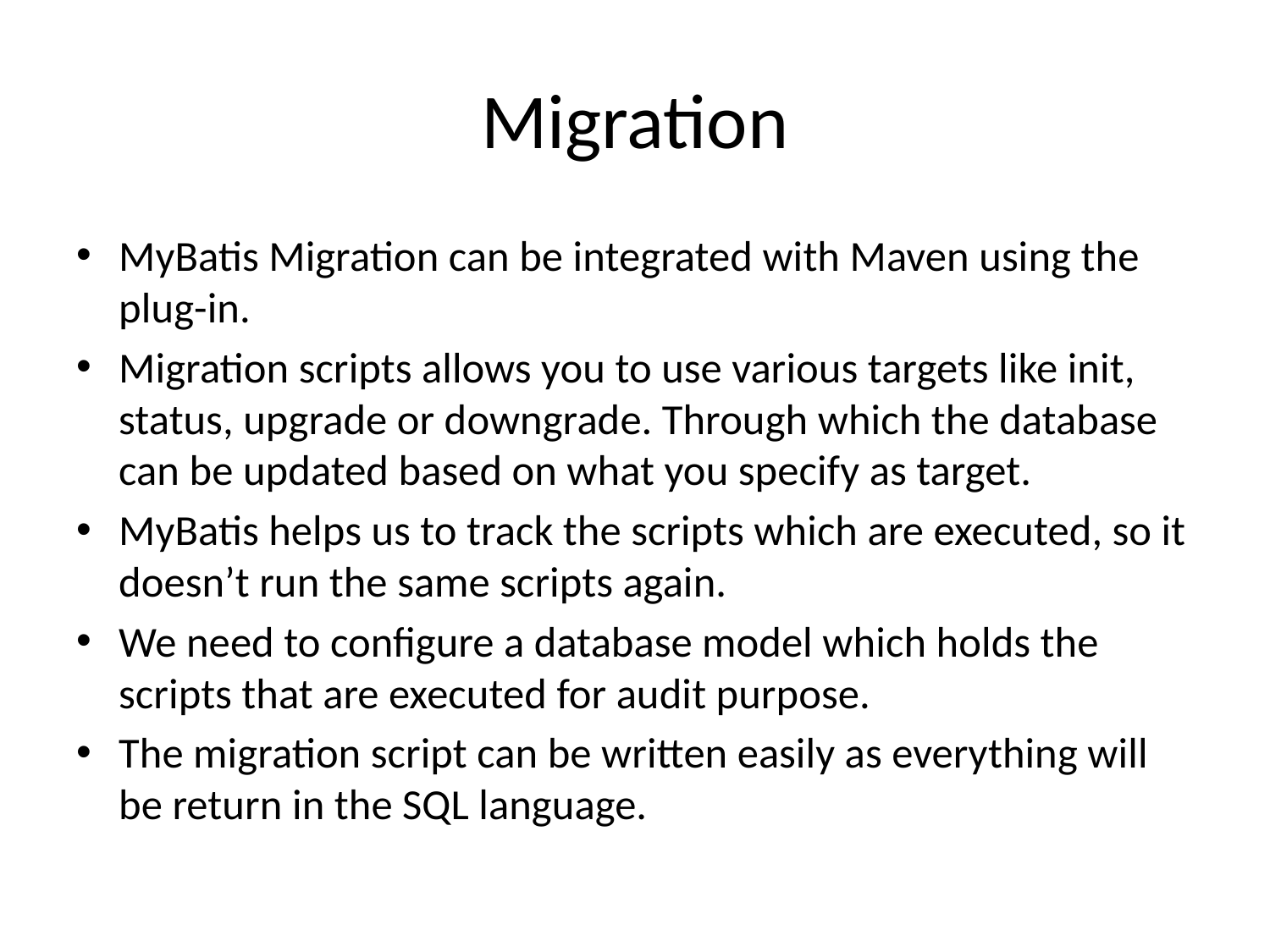

# Migration
MyBatis Migration can be integrated with Maven using the plug-in.
Migration scripts allows you to use various targets like init, status, upgrade or downgrade. Through which the database can be updated based on what you specify as target.
MyBatis helps us to track the scripts which are executed, so it doesn’t run the same scripts again.
We need to configure a database model which holds the scripts that are executed for audit purpose.
The migration script can be written easily as everything will be return in the SQL language.